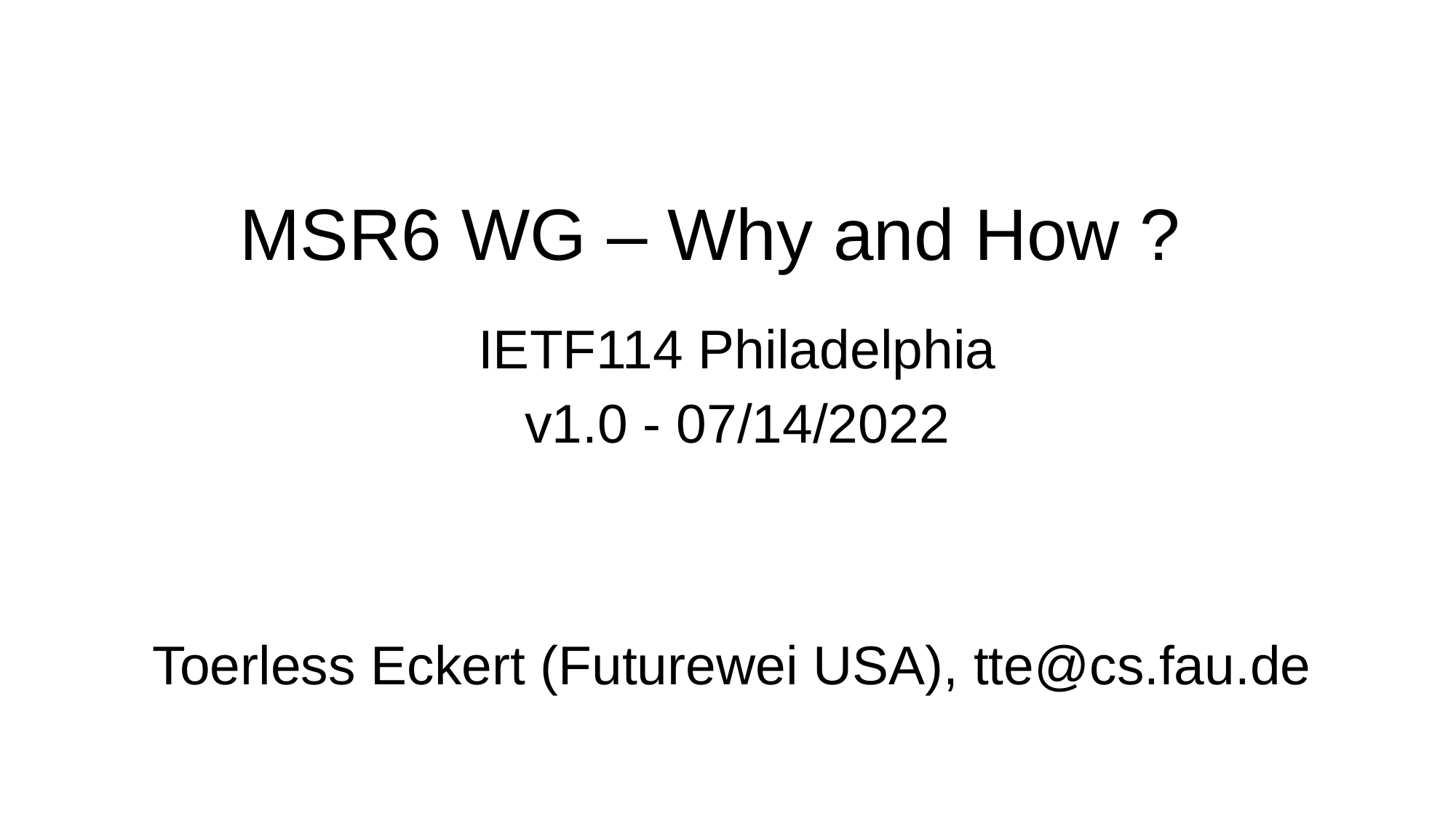

# MSR6 WG – Why and How ?
IETF114 Philadelphia
v1.0 - 07/14/2022

Toerless Eckert (Futurewei USA), tte@cs.fau.de